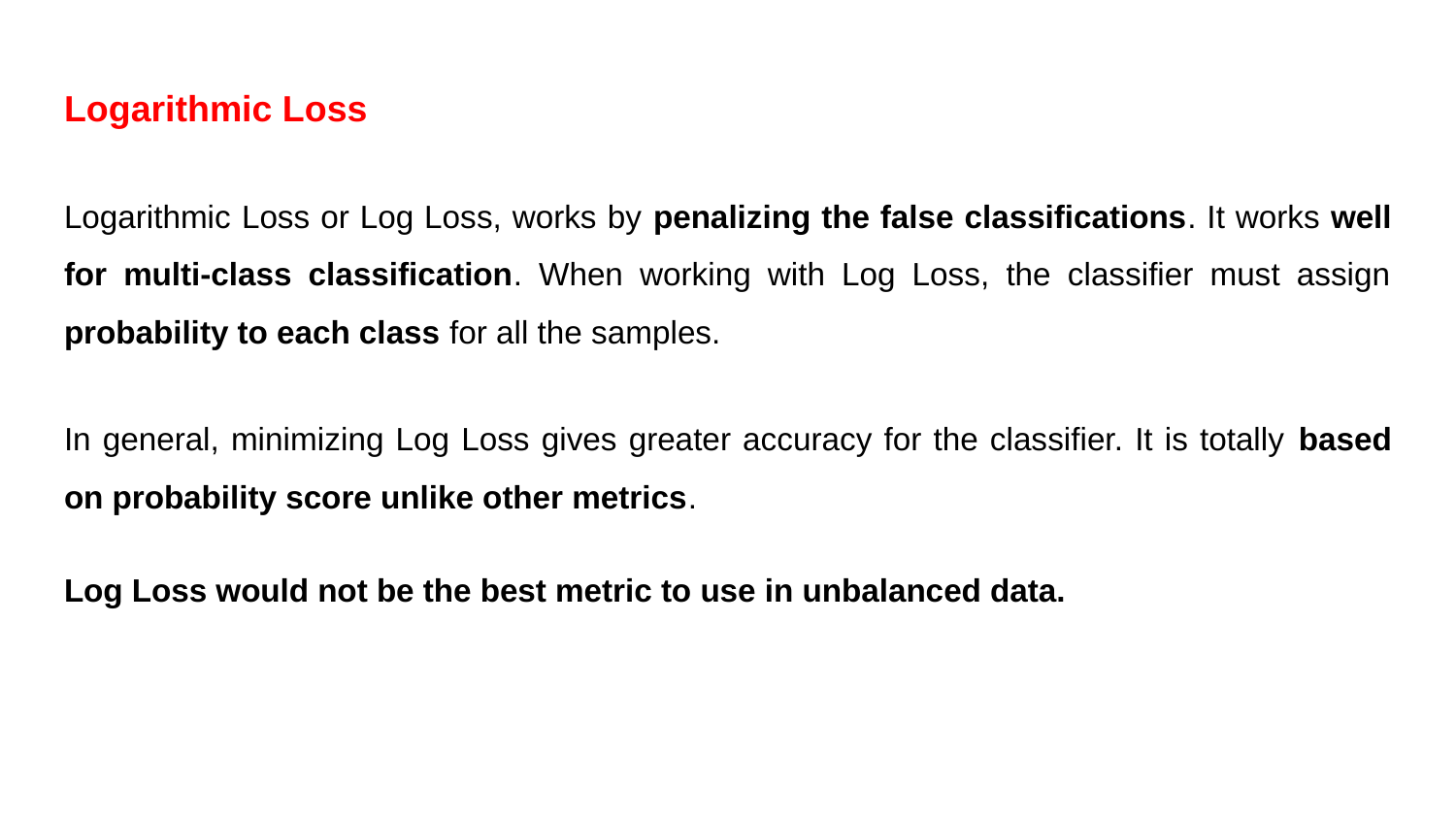

# Logarithmic Loss
Logarithmic Loss or Log Loss, works by penalizing the false classifications. It works well for multi-class classification. When working with Log Loss, the classifier must assign probability to each class for all the samples.
In general, minimizing Log Loss gives greater accuracy for the classifier. It is totally based on probability score unlike other metrics.
Log Loss would not be the best metric to use in unbalanced data.